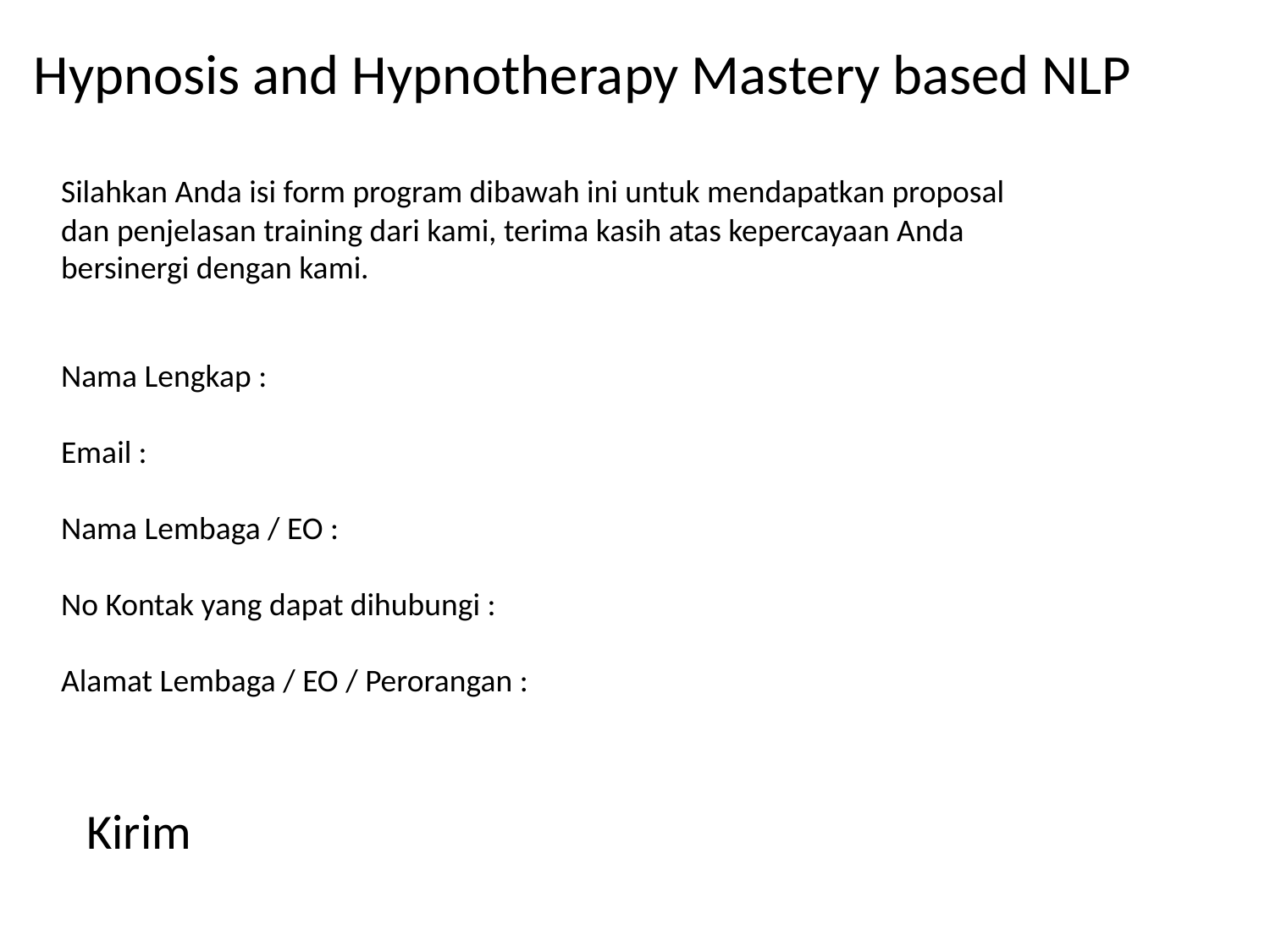

Hypnosis and Hypnotherapy Mastery based NLP
Silahkan Anda isi form program dibawah ini untuk mendapatkan proposal
dan penjelasan training dari kami, terima kasih atas kepercayaan Anda
bersinergi dengan kami.
Nama Lengkap :

Email :

Nama Lembaga / EO :

No Kontak yang dapat dihubungi :

Alamat Lembaga / EO / Perorangan :
Kirim